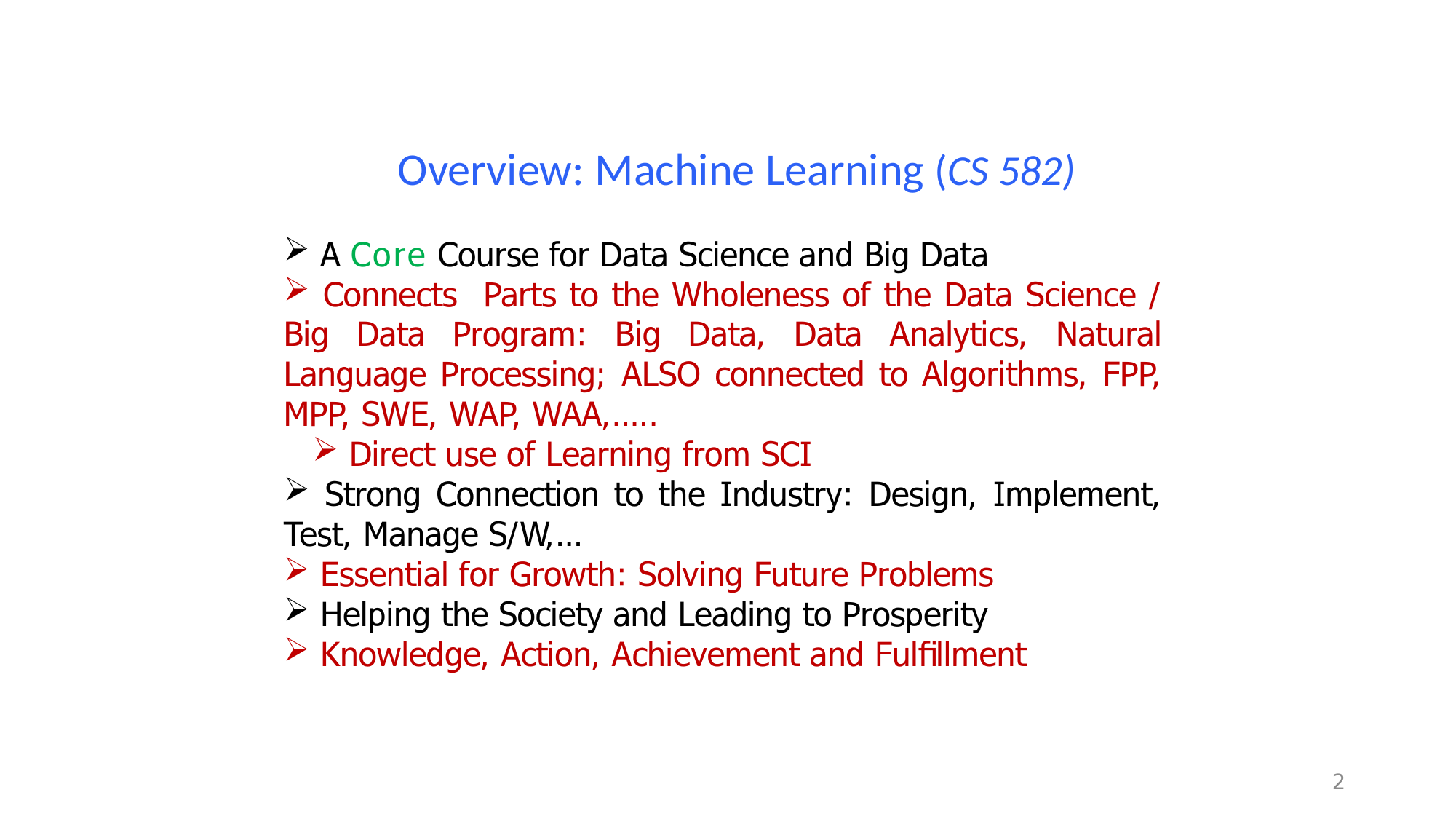

# Overview: Machine Learning (CS 582)

 A Core Course for Data Science and Big Data
 Connects  Parts to the Wholeness of the Data Science / Big Data Program: Big Data, Data Analytics, Natural Language Processing; ALSO connected to Algorithms, FPP, MPP, SWE, WAP, WAA,…..
 Direct use of Learning from SCI
 Strong Connection to the Industry: Design, Implement, Test, Manage S/W,…
 Essential for Growth: Solving Future Problems
 Helping the Society and Leading to Prosperity
 Knowledge, Action, Achievement and Fulfillment

2